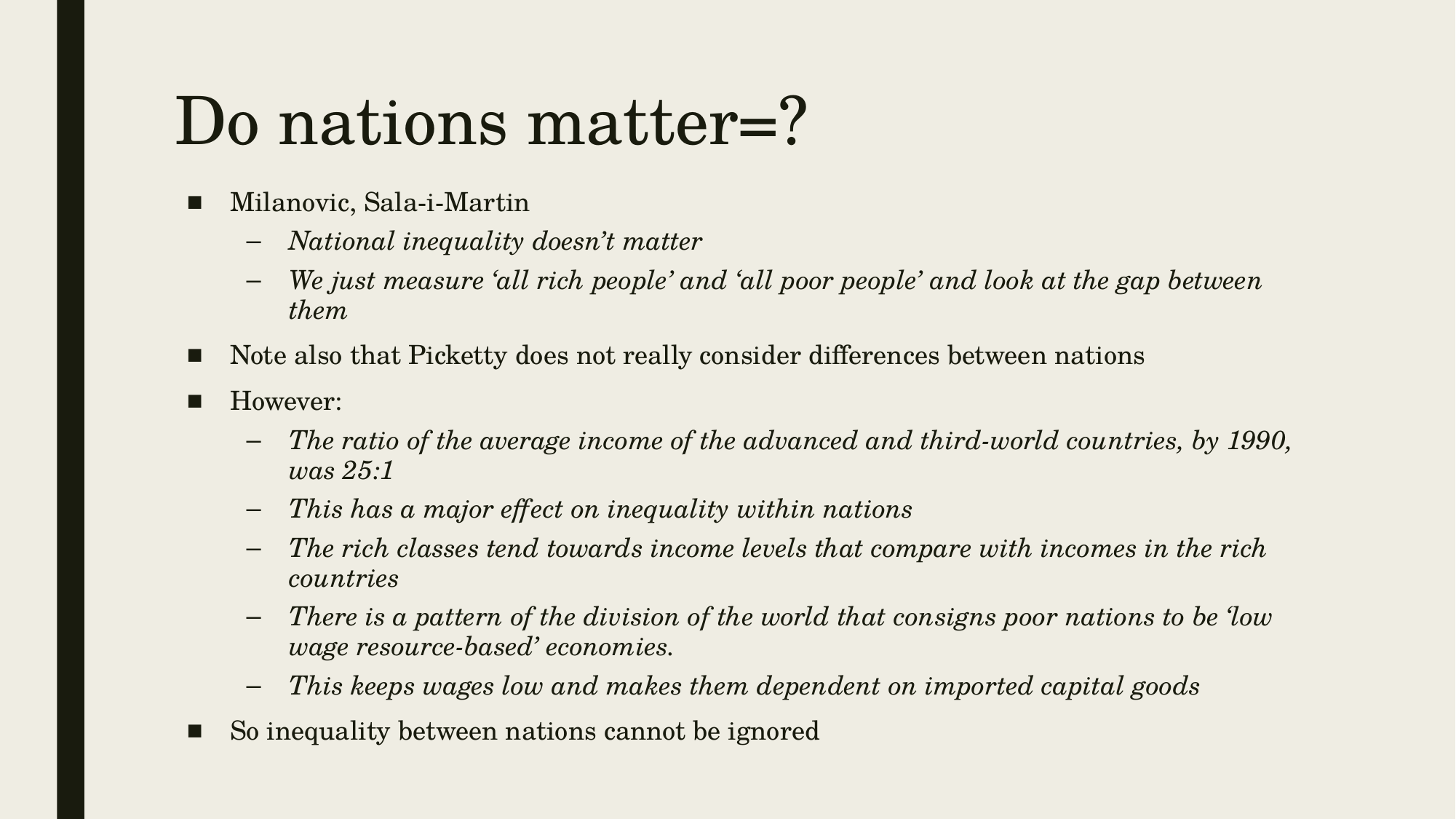

# Do nations matter=?
Milanovic, Sala-i-Martin
National inequality doesn’t matter
We just measure ‘all rich people’ and ‘all poor people’ and look at the gap between them
Note also that Picketty does not really consider differences between nations
However:
The ratio of the average income of the advanced and third-world countries, by 1990, was 25:1
This has a major effect on inequality within nations
The rich classes tend towards income levels that compare with incomes in the rich countries
There is a pattern of the division of the world that consigns poor nations to be ‘low wage resource-based’ economies.
This keeps wages low and makes them dependent on imported capital goods
So inequality between nations cannot be ignored